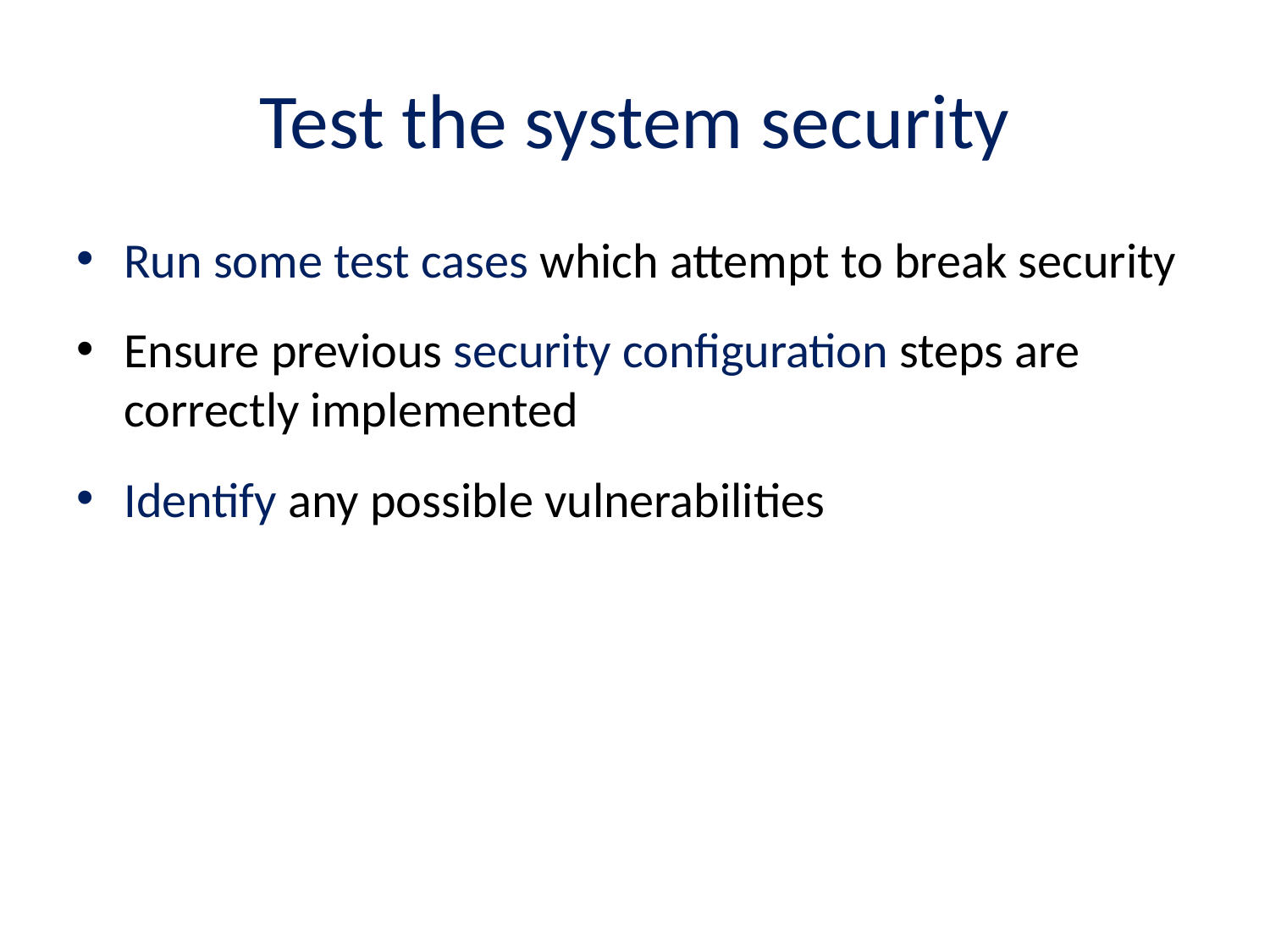

# Test the system security
Run some test cases which attempt to break security
Ensure previous security configuration steps are correctly implemented
Identify any possible vulnerabilities